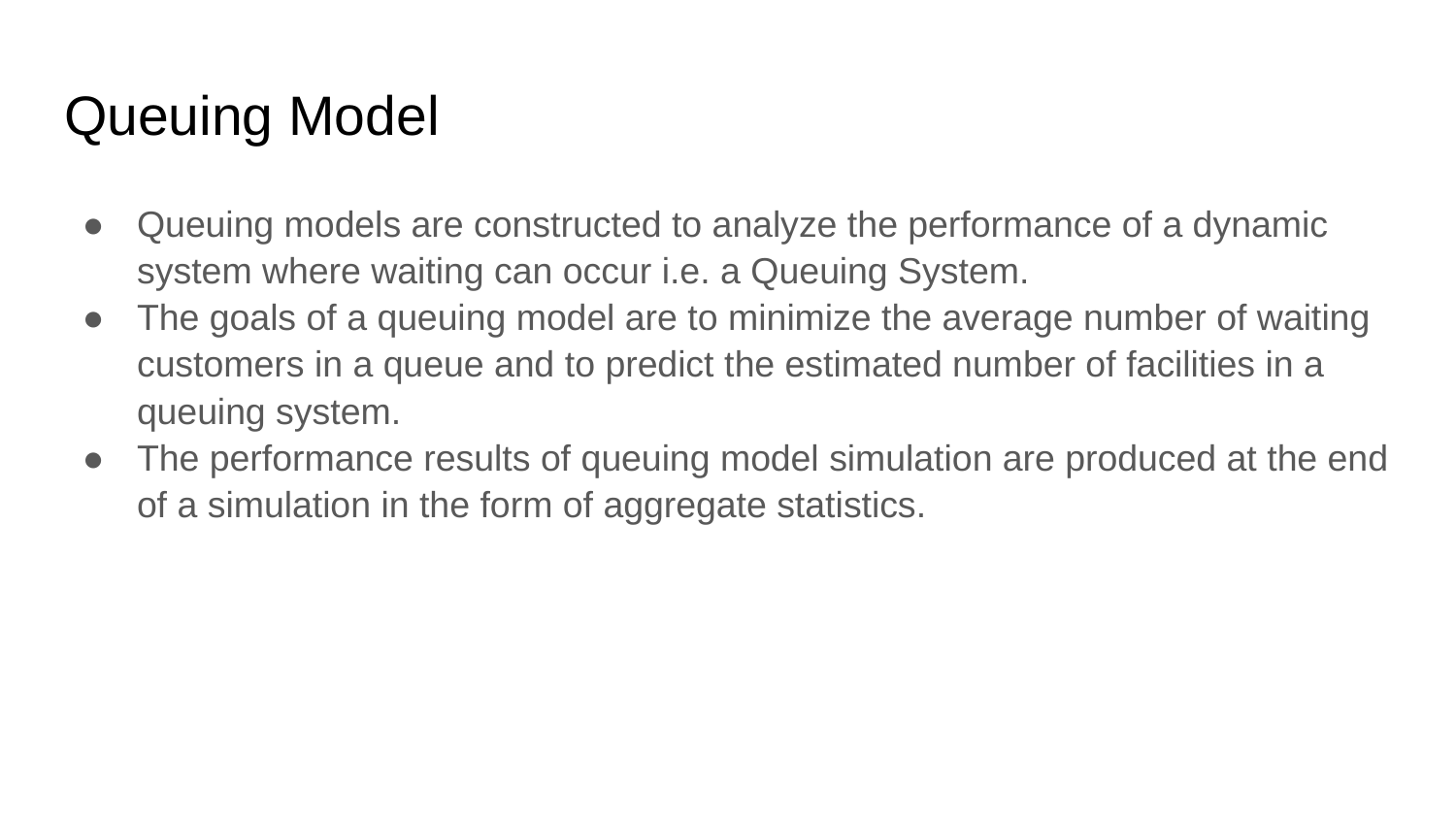

# Queuing Model
Queuing models are constructed to analyze the performance of a dynamic system where waiting can occur i.e. a Queuing System.
The goals of a queuing model are to minimize the average number of waiting customers in a queue and to predict the estimated number of facilities in a queuing system.
The performance results of queuing model simulation are produced at the end of a simulation in the form of aggregate statistics.